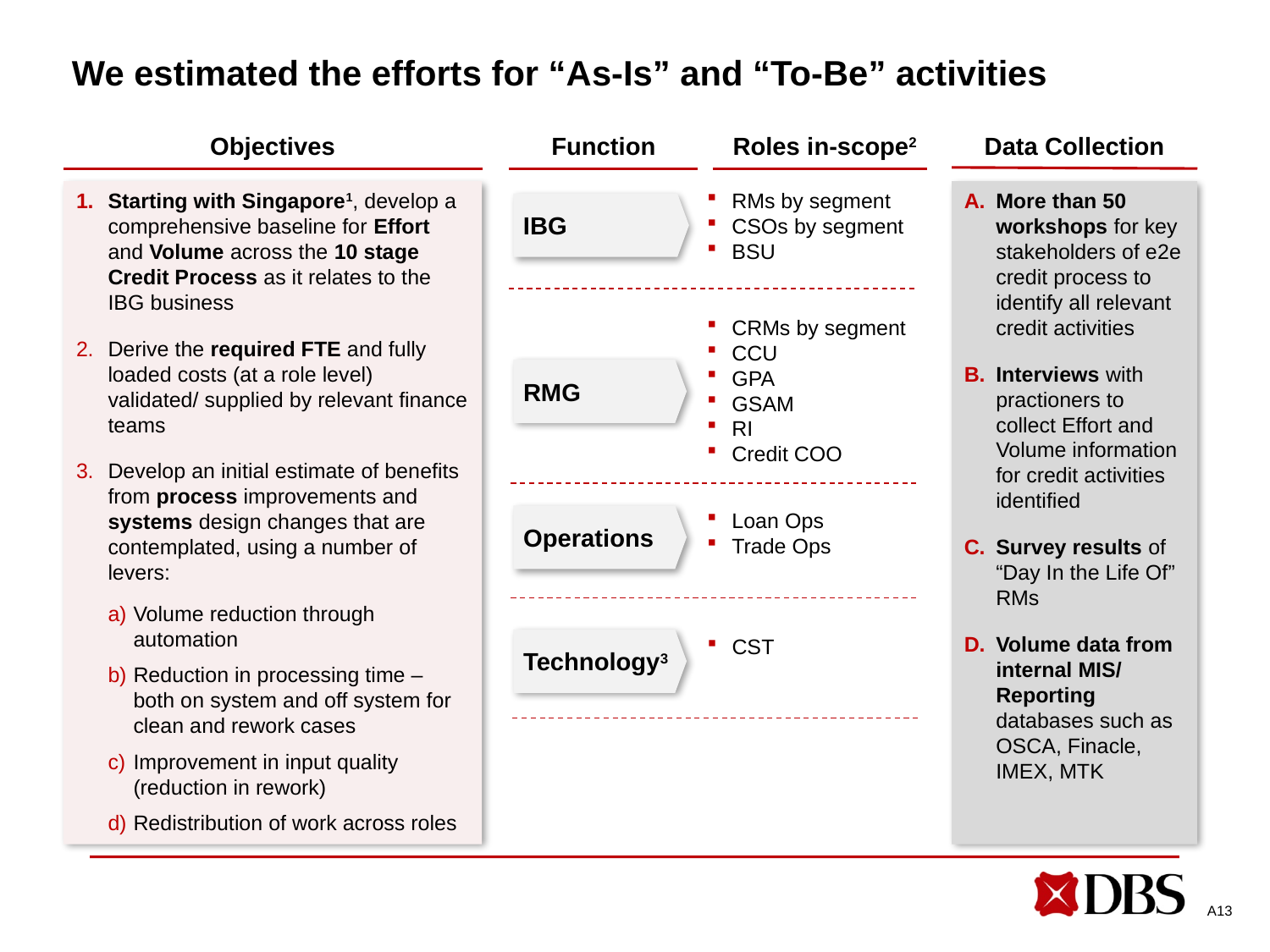

# We estimated the efforts for “As-Is” and “To-Be” activities
Objectives
Data Collection
Function
Roles in-scope2
More than 50 workshops for key stakeholders of e2e credit process to identify all relevant credit activities
Interviews with practioners to collect Effort and Volume information for credit activities identified
Survey results of “Day In the Life Of” RMs
Volume data from internal MIS/ Reporting databases such as OSCA, Finacle, IMEX, MTK
Starting with Singapore1, develop a comprehensive baseline for Effort and Volume across the 10 stage Credit Process as it relates to the IBG business
Derive the required FTE and fully loaded costs (at a role level) validated/ supplied by relevant finance teams
Develop an initial estimate of benefits from process improvements and systems design changes that are contemplated, using a number of levers:
Volume reduction through automation
Reduction in processing time – both on system and off system for clean and rework cases
Improvement in input quality (reduction in rework)
Redistribution of work across roles
RMs by segment
CSOs by segment
BSU
IBG
CRMs by segment
CCU
GPA
GSAM
RI
Credit COO
RMG
Loan Ops
Trade Ops
Operations
CST
Technology3

A13